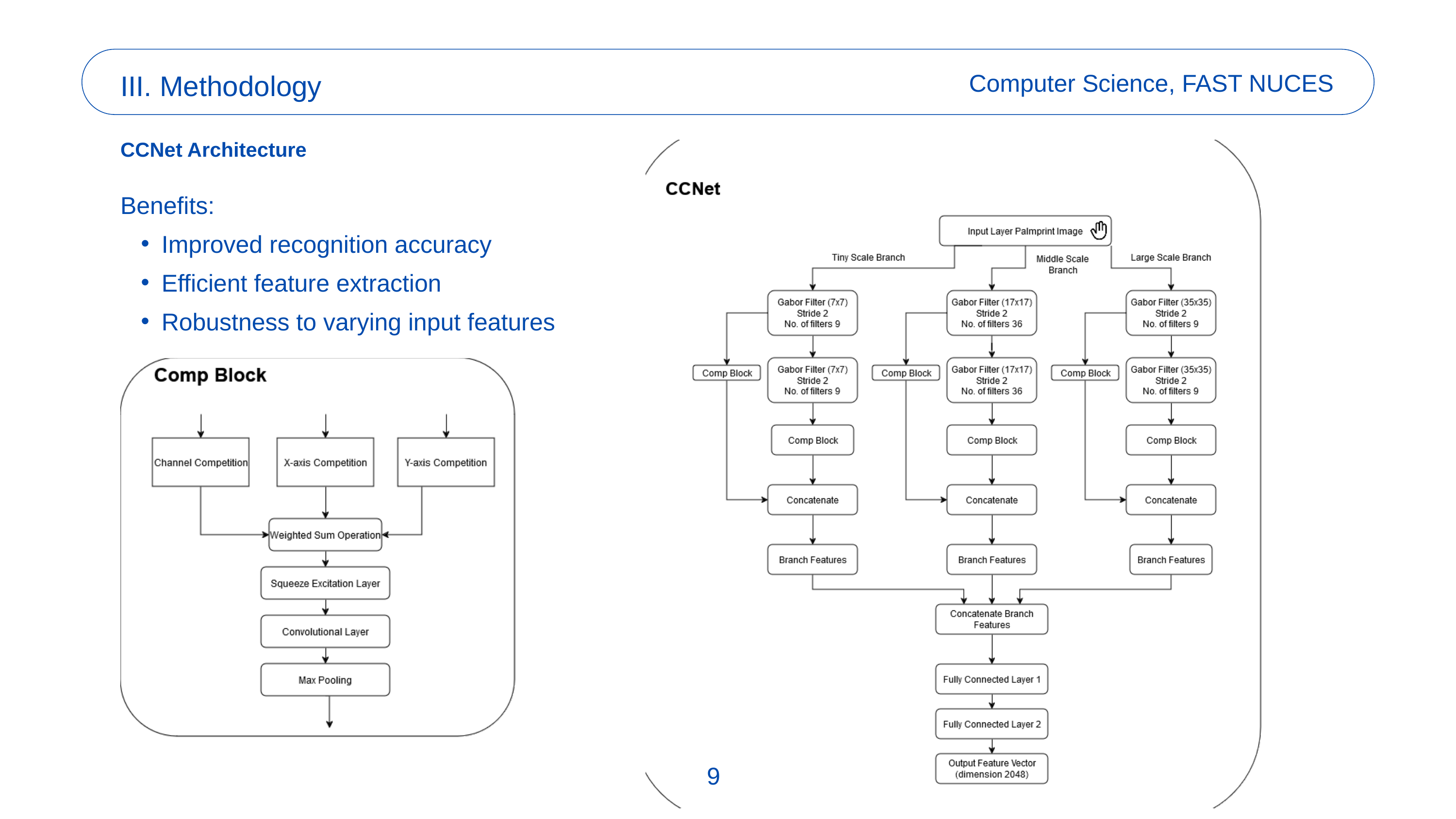

III. Methodology
Computer Science, FAST NUCES
CCNet Architecture

Benefits:
Improved recognition accuracy
Efficient feature extraction
Robustness to varying input features

9